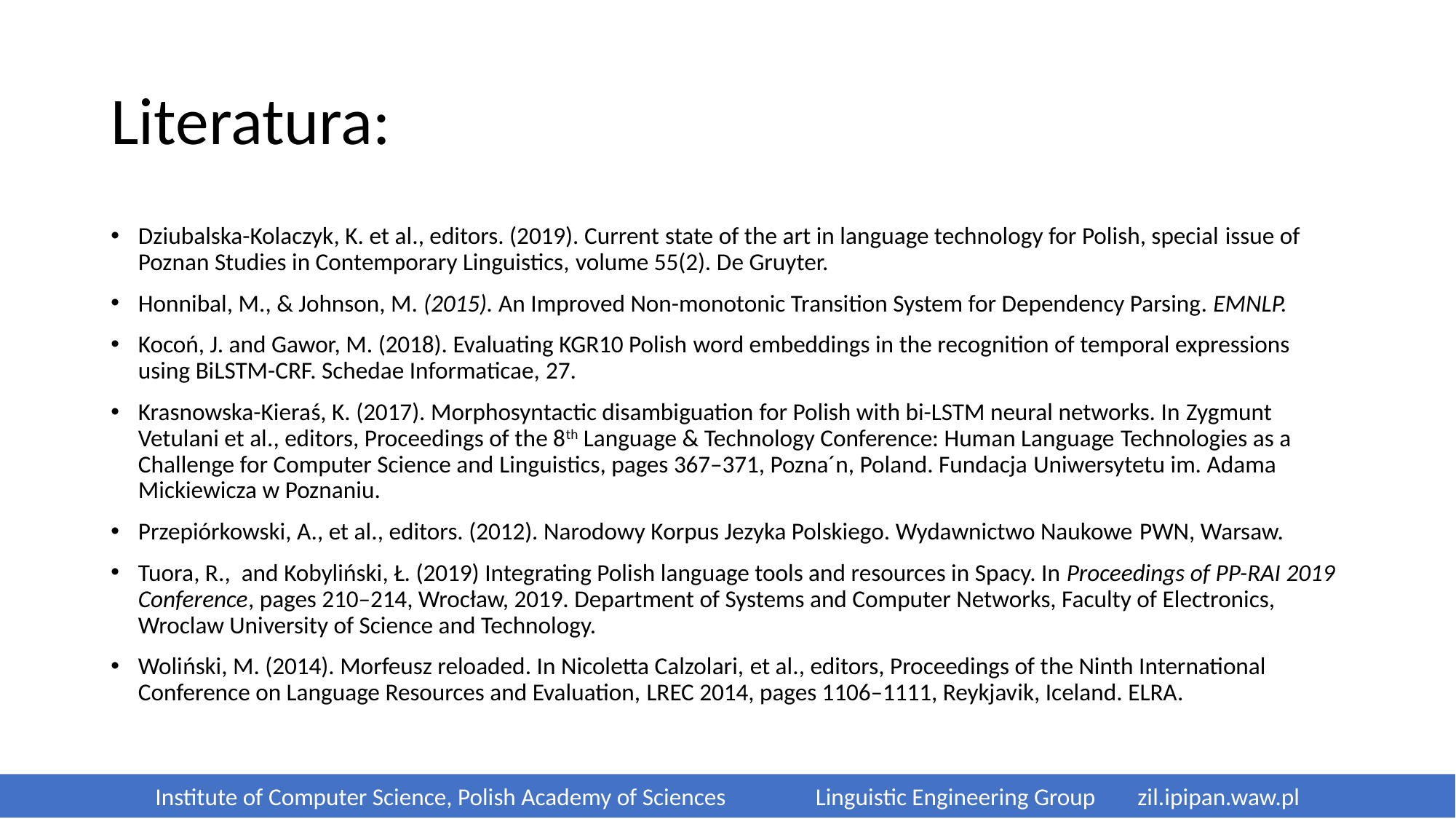

# Literatura:
Dziubalska-Kolaczyk, K. et al., editors. (2019). Current state of the art in language technology for Polish, special issue of Poznan Studies in Contemporary Linguistics, volume 55(2). De Gruyter.
Honnibal, M., & Johnson, M. (2015). An Improved Non-monotonic Transition System for Dependency Parsing. EMNLP.
Kocoń, J. and Gawor, M. (2018). Evaluating KGR10 Polish word embeddings in the recognition of temporal expressions using BiLSTM-CRF. Schedae Informaticae, 27.
Krasnowska-Kieraś, K. (2017). Morphosyntactic disambiguation for Polish with bi-LSTM neural networks. In Zygmunt Vetulani et al., editors, Proceedings of the 8th Language & Technology Conference: Human Language Technologies as a Challenge for Computer Science and Linguistics, pages 367–371, Pozna´n, Poland. Fundacja Uniwersytetu im. Adama Mickiewicza w Poznaniu.
Przepiórkowski, A., et al., editors. (2012). Narodowy Korpus Jezyka Polskiego. Wydawnictwo Naukowe PWN, Warsaw.
Tuora, R.,  and Kobyliński, Ł. (2019) Integrating Polish language tools and resources in Spacy. In Proceedings of PP-RAI 2019 Conference, pages 210–214, Wrocław, 2019. Department of Systems and Computer Networks, Faculty of Electronics, Wroclaw University of Science and Technology.
Woliński, M. (2014). Morfeusz reloaded. In Nicoletta Calzolari, et al., editors, Proceedings of the Ninth International Conference on Language Resources and Evaluation, LREC 2014, pages 1106–1111, Reykjavik, Iceland. ELRA.

Institute of Computer Science, Polish Academy of Sciences	 Linguistic Engineering Group 	zil.ipipan.waw.pl